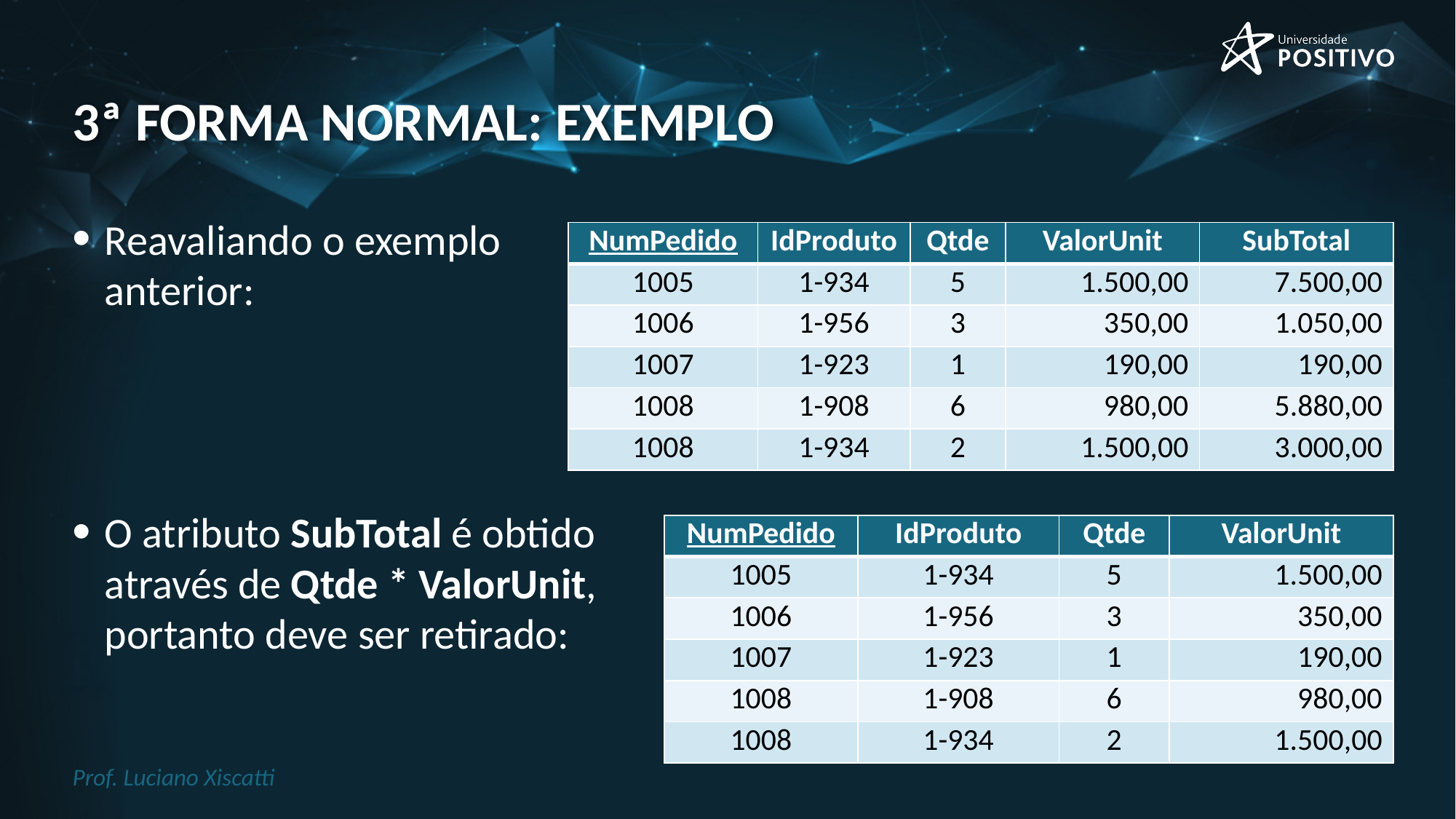

# 3ª forma normal: exemplo
Reavaliando o exemplo anterior:
O atributo SubTotal é obtido através de Qtde * ValorUnit,
portanto deve ser retirado:
| NumPedido | IdProduto | Qtde | ValorUnit | SubTotal |
| --- | --- | --- | --- | --- |
| 1005 | 1-934 | 5 | 1.500,00 | 7.500,00 |
| 1006 | 1-956 | 3 | 350,00 | 1.050,00 |
| 1007 | 1-923 | 1 | 190,00 | 190,00 |
| 1008 | 1-908 | 6 | 980,00 | 5.880,00 |
| 1008 | 1-934 | 2 | 1.500,00 | 3.000,00 |
| NumPedido | IdProduto | Qtde | ValorUnit |
| --- | --- | --- | --- |
| 1005 | 1-934 | 5 | 1.500,00 |
| 1006 | 1-956 | 3 | 350,00 |
| 1007 | 1-923 | 1 | 190,00 |
| 1008 | 1-908 | 6 | 980,00 |
| 1008 | 1-934 | 2 | 1.500,00 |